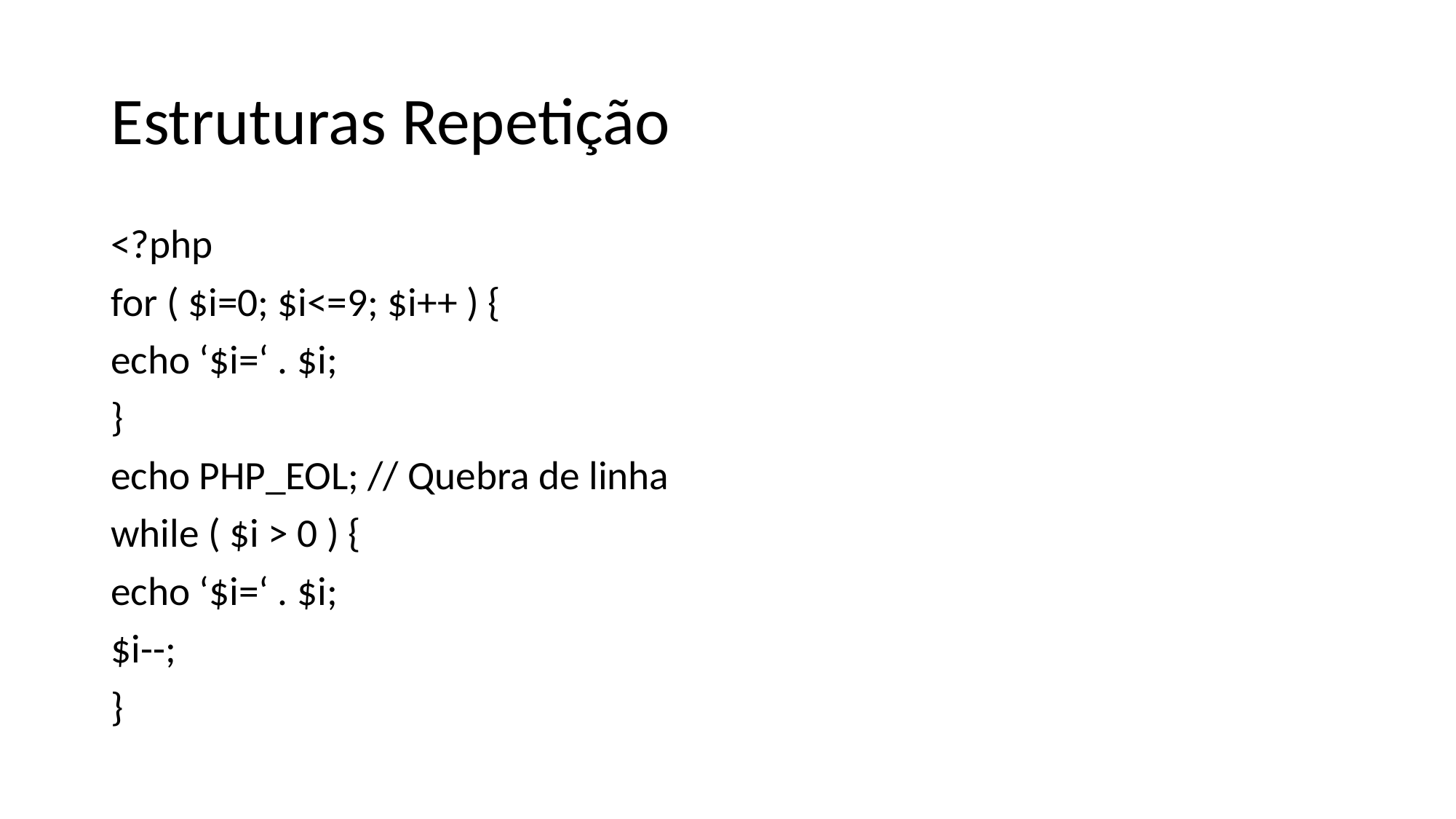

# Estruturas Repetição
<?php
for ( $i=0; $i<=9; $i++ ) {
echo ‘$i=‘ . $i;
}
echo PHP_EOL; // Quebra de linha
while ( $i > 0 ) {
echo ‘$i=‘ . $i;
$i--;
}